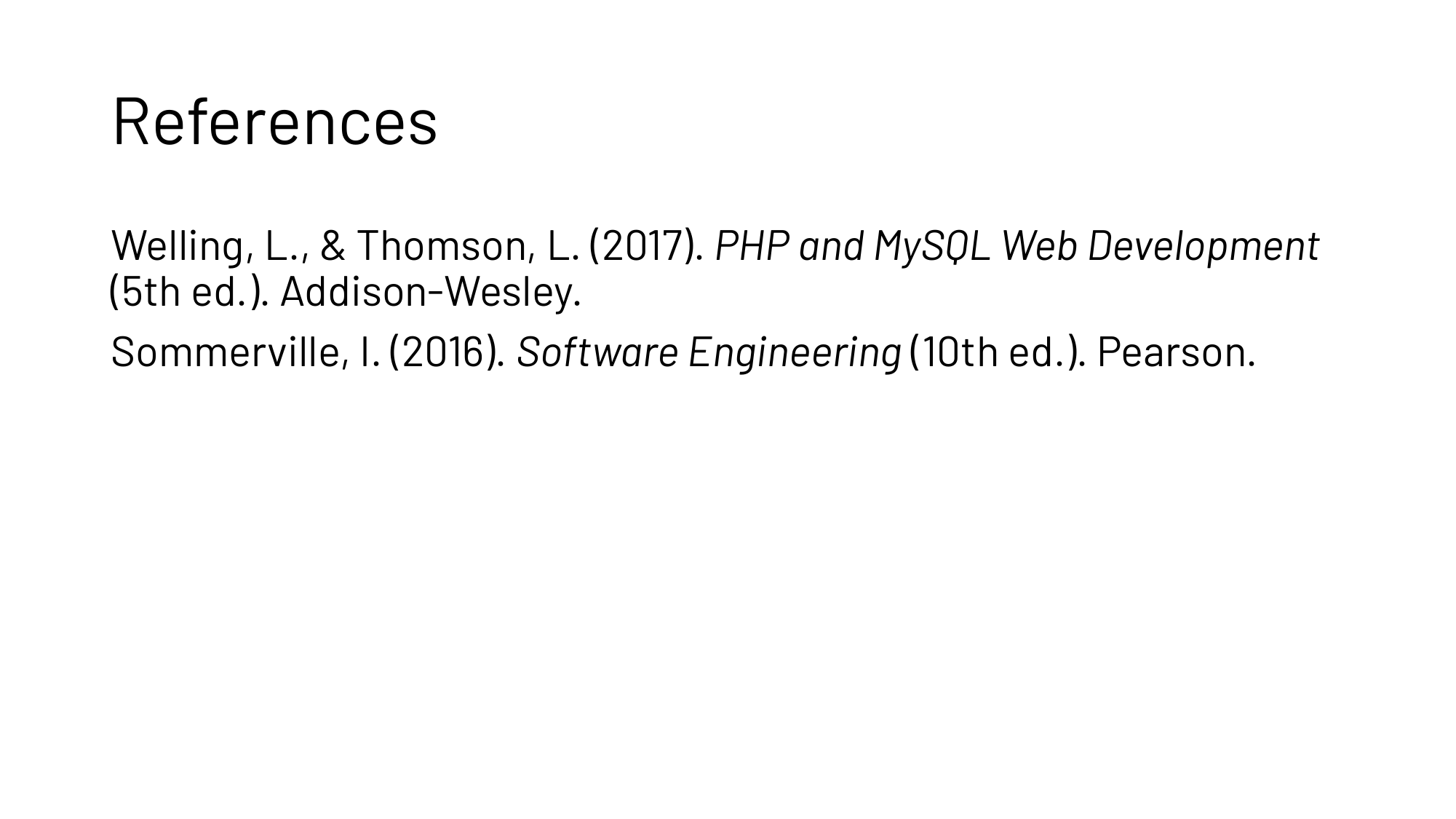

# References
Welling, L., & Thomson, L. (2017). PHP and MySQL Web Development (5th ed.). Addison-Wesley.
Sommerville, I. (2016). Software Engineering (10th ed.). Pearson.